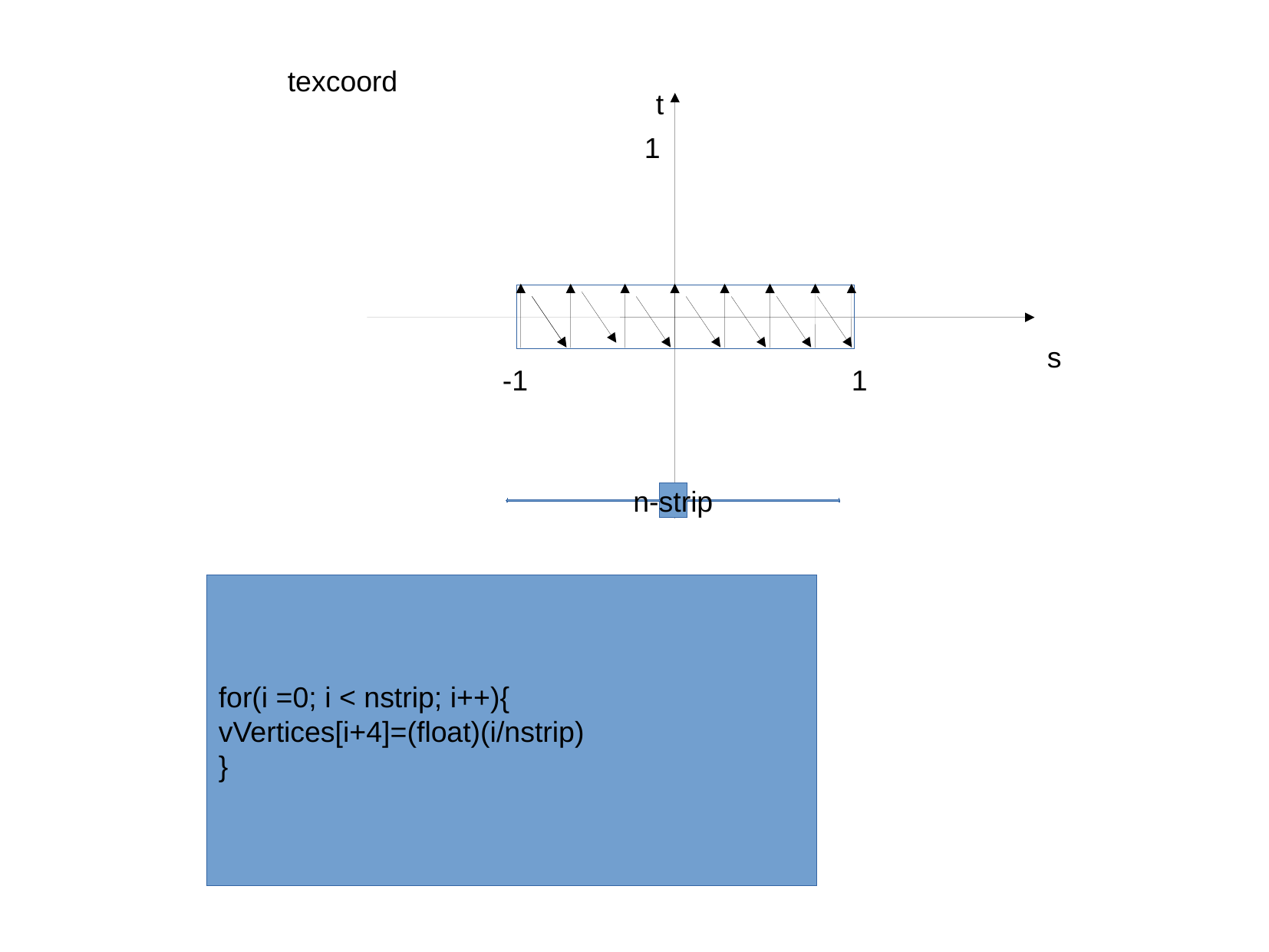

texcoord
t

1

s
-1
1
n-strip
for(i =0; i < nstrip; i++){
vVertices[i+4]=(float)(i/nstrip)
}